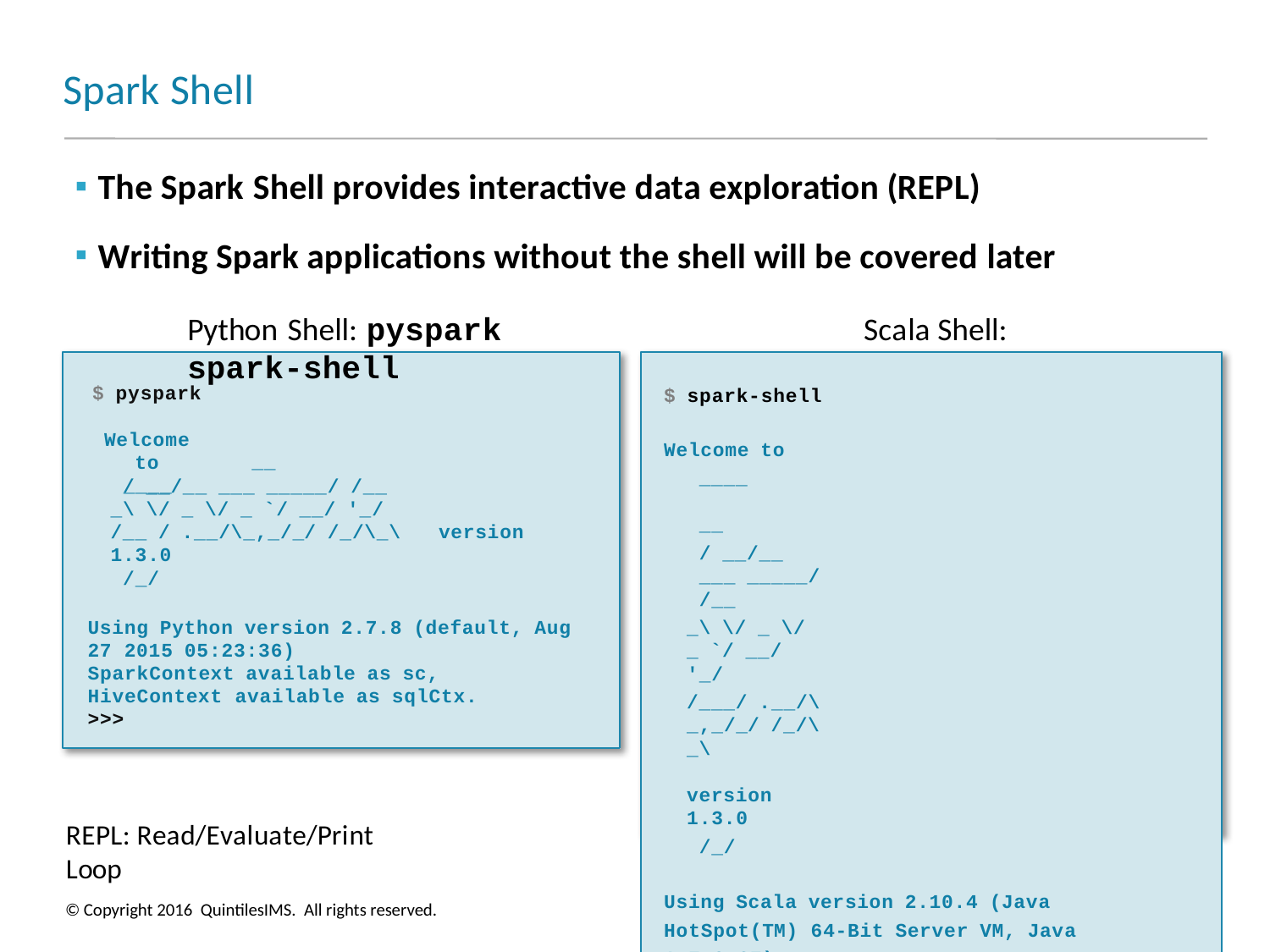

# Spark Shell
The Spark Shell provides interactive data exploration (REPL)
Writing Spark applications without the shell will be covered later

Python Shell: pyspark	Scala Shell: spark-shell

$ spark-shell Welcome to
____	__
/ __/__ ___ _____/ /__
_\ \/ _ \/ _ `/ __/ '_/
/___/ .__/\_,_/_/ /_/\_\	version 1.3.0
/_/

Using Scala version 2.10.4 (Java HotSpot(TM) 64-Bit Server VM, Java 1.7.0_67)
Created spark context..
Spark context available as sc.
SQL context available as sqlContext.

scala>

$ pyspark

Welcome to
____
__
/ __/__ ___ _____/ /__
_\ \/ _ \/ _ `/ __/ '_/
/__ / .__/\_,_/_/ /_/\_\	version 1.3.0
/_/

Using Python version 2.7.8 (default, Aug 27 2015 05:23:36)
SparkContext available as sc, HiveContext available as sqlCtx.
>>>
REPL: Read/Evaluate/Print Loop
12-6
© Copyright 2016  QuintilesIMS.  All rights reserved.